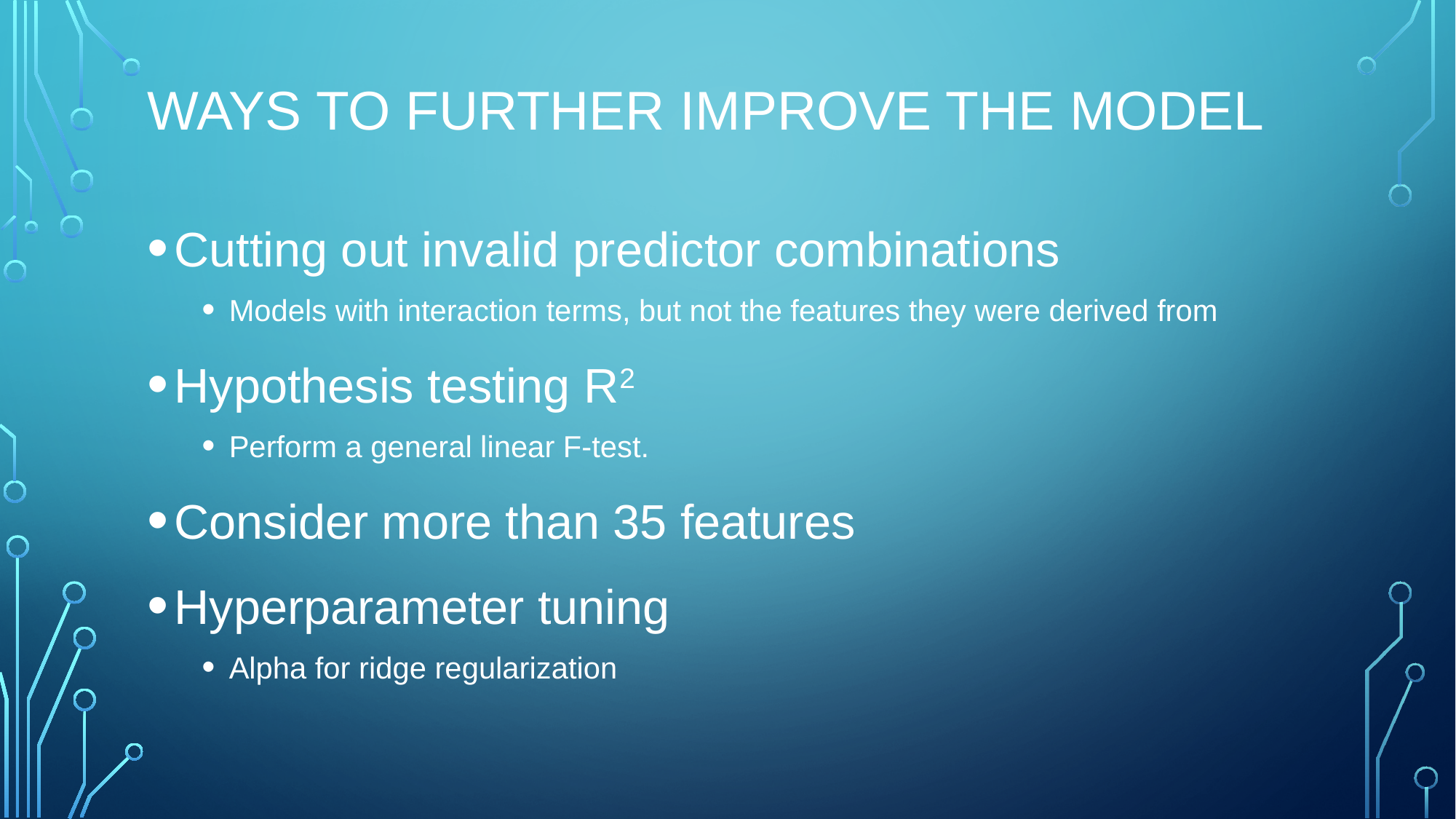

# Ways to further improve the model
Cutting out invalid predictor combinations
Models with interaction terms, but not the features they were derived from
Hypothesis testing R2
Perform a general linear F-test.
Consider more than 35 features
Hyperparameter tuning
Alpha for ridge regularization